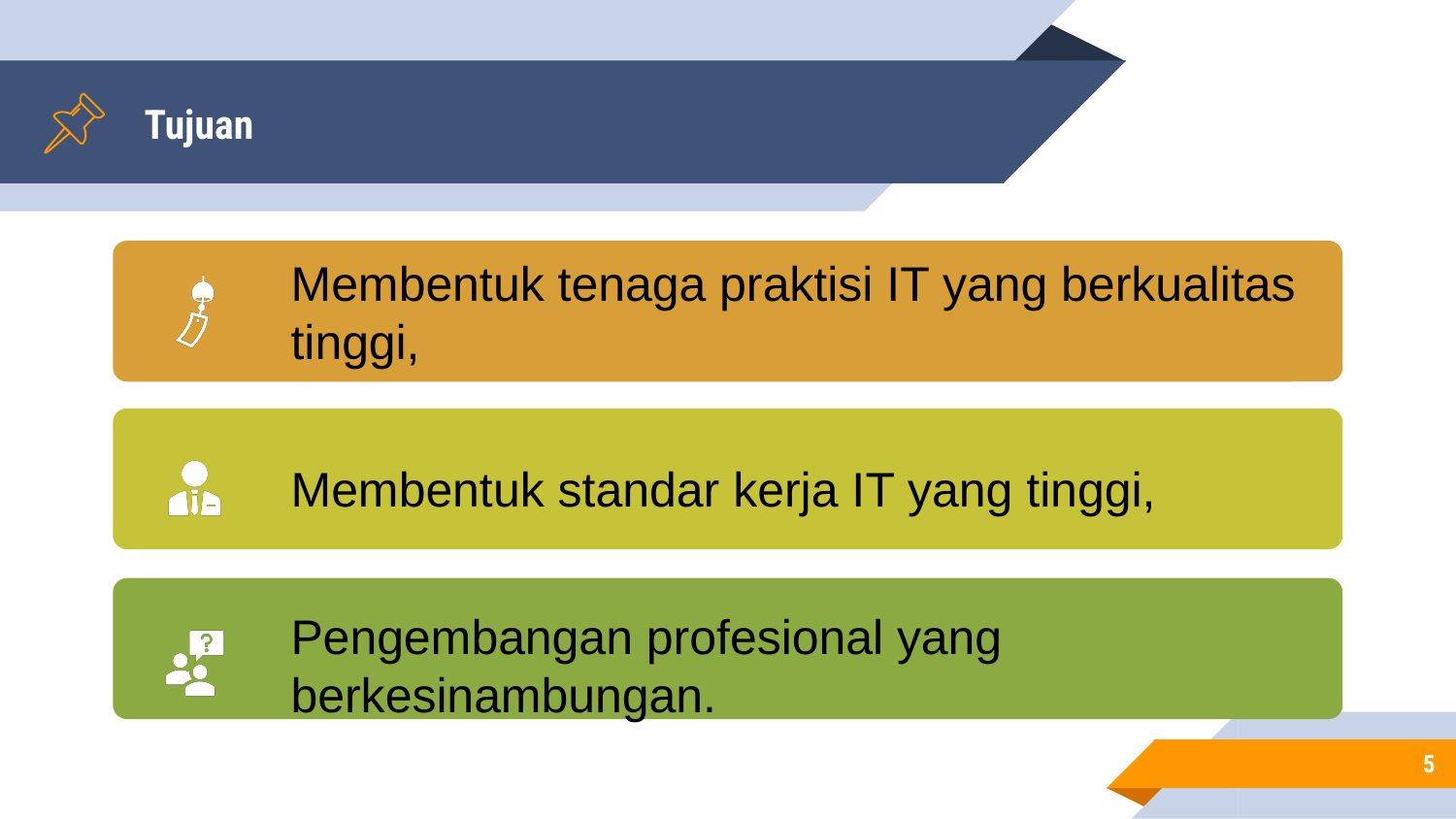

# Tujuan

Membentuk tenaga praktisi IT yang berkualitas tinggi,
Membentuk standar kerja IT yang tinggi,
Pengembangan profesional yang berkesinambungan.
5